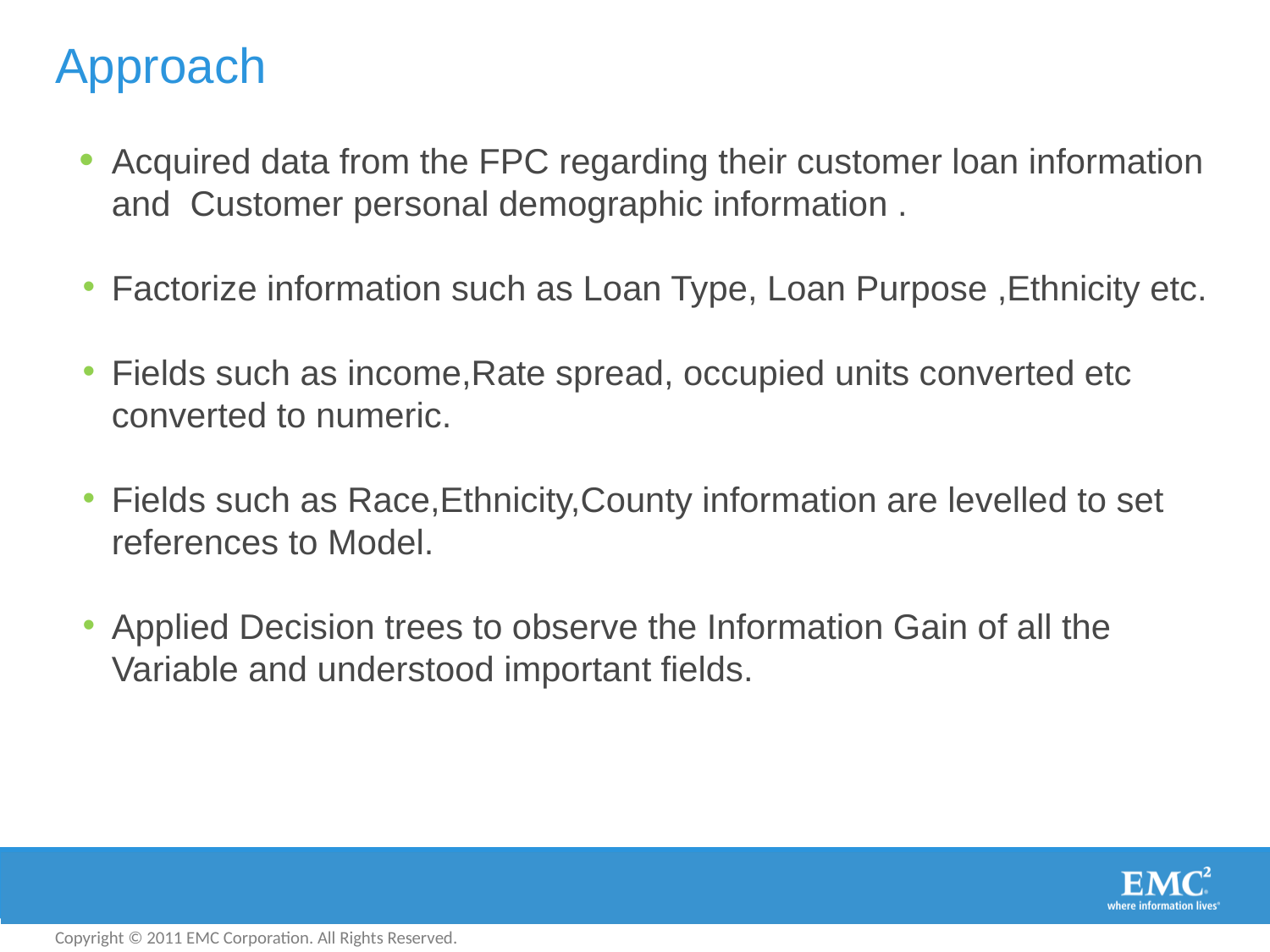

# Approach
Acquired data from the FPC regarding their customer loan information and  Customer personal demographic information .

Factorize information such as Loan Type, Loan Purpose ,Ethnicity etc.

Fields such as income,Rate spread, occupied units converted etc converted to numeric.

Fields such as Race,Ethnicity,County information are levelled to set references to Model.

Applied Decision trees to observe the Information Gain of all the Variable and understood important fields.